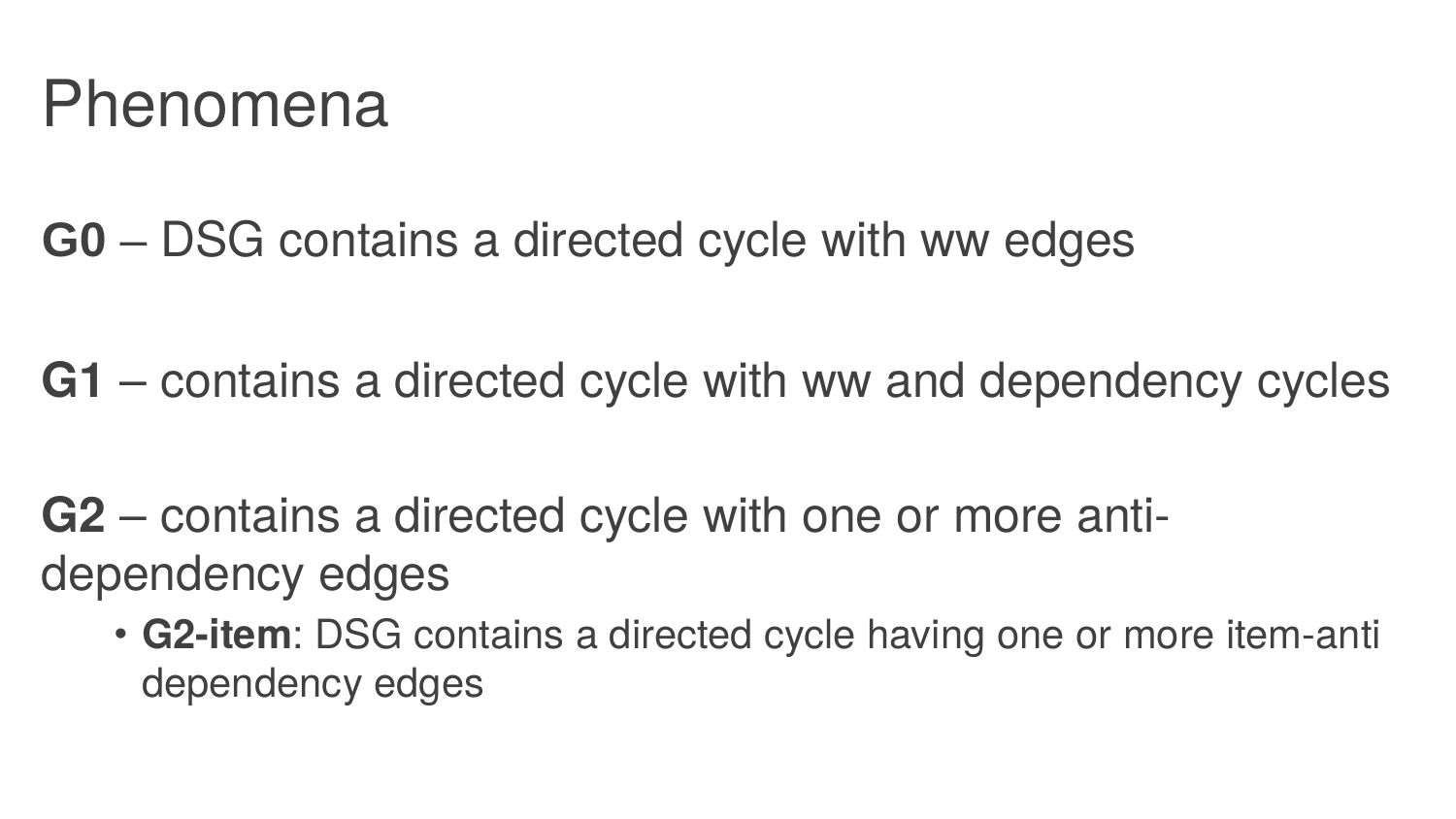

# Phenomena
G0 – DSG contains a directed cycle with ww edges

G1 – contains a directed cycle with ww and dependency cycles

G2 – contains a directed cycle with one or more anti-dependency edges
G2-item: DSG contains a directed cycle having one or more item-anti dependency edges